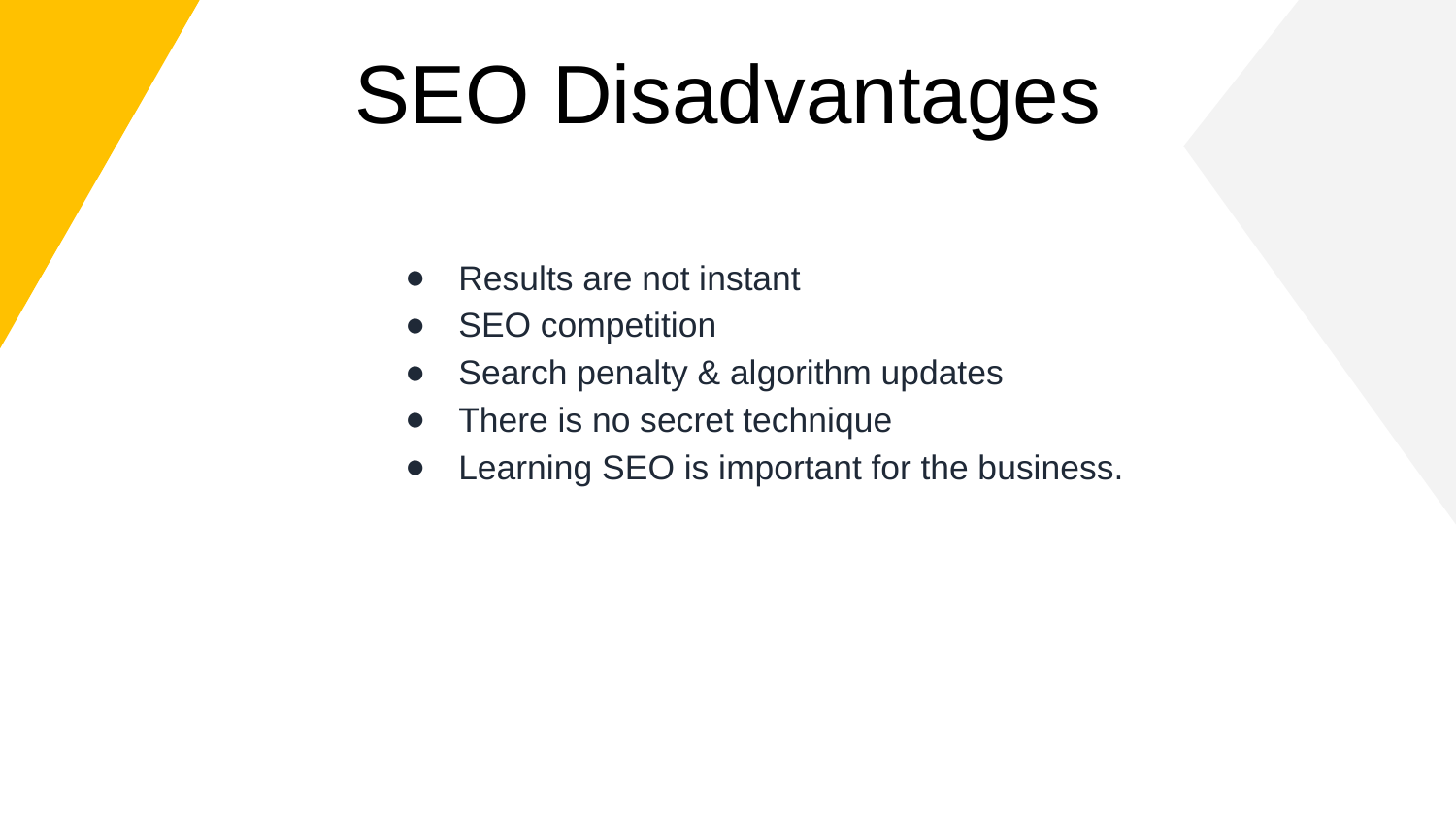

# SEO Disadvantages
Results are not instant
SEO competition
Search penalty & algorithm updates
There is no secret technique
Learning SEO is important for the business.